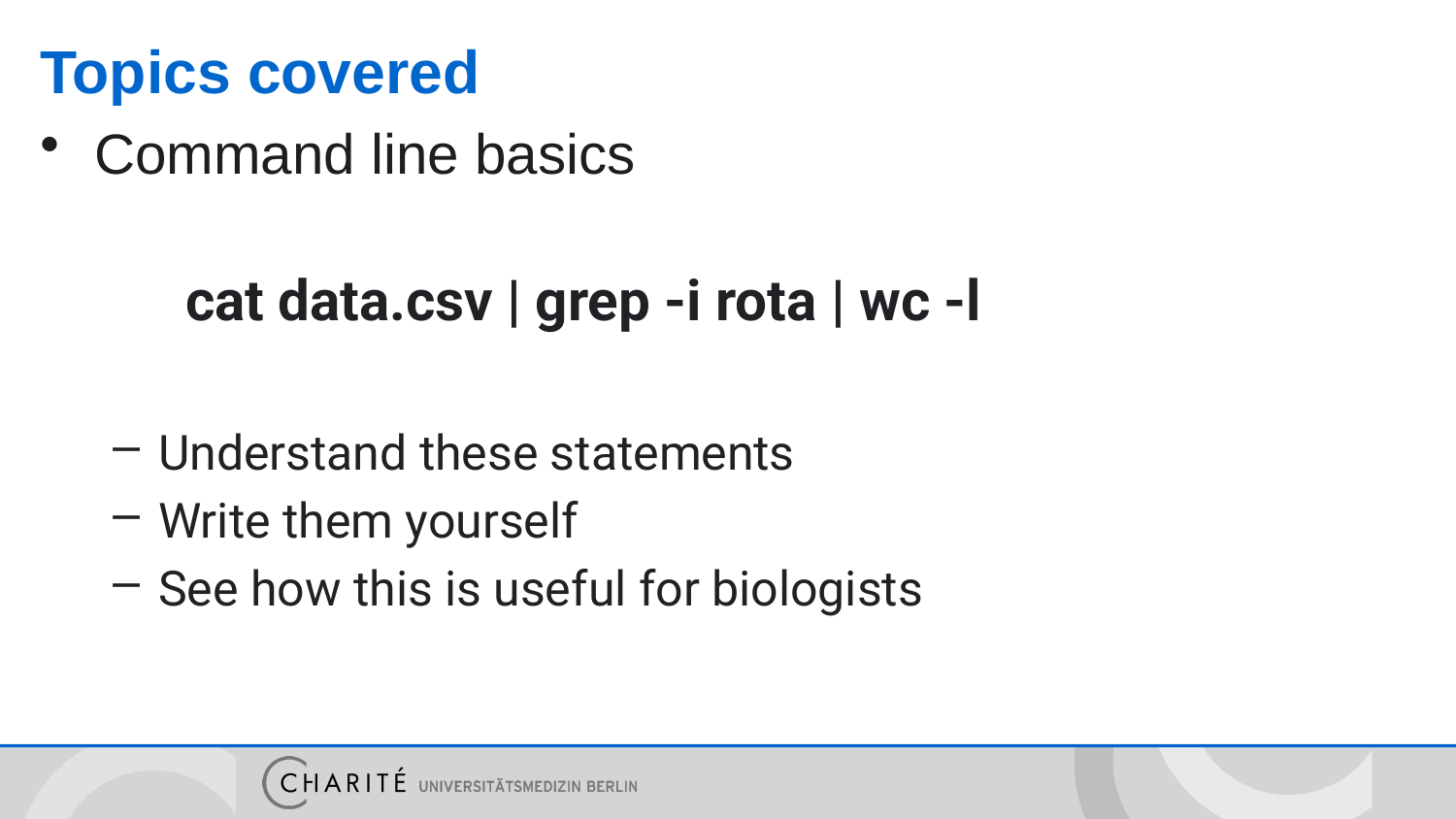

# Topics covered
Command line basics
	cat data.csv | grep -i rota | wc -l

Understand these statements
Write them yourself
See how this is useful for biologists